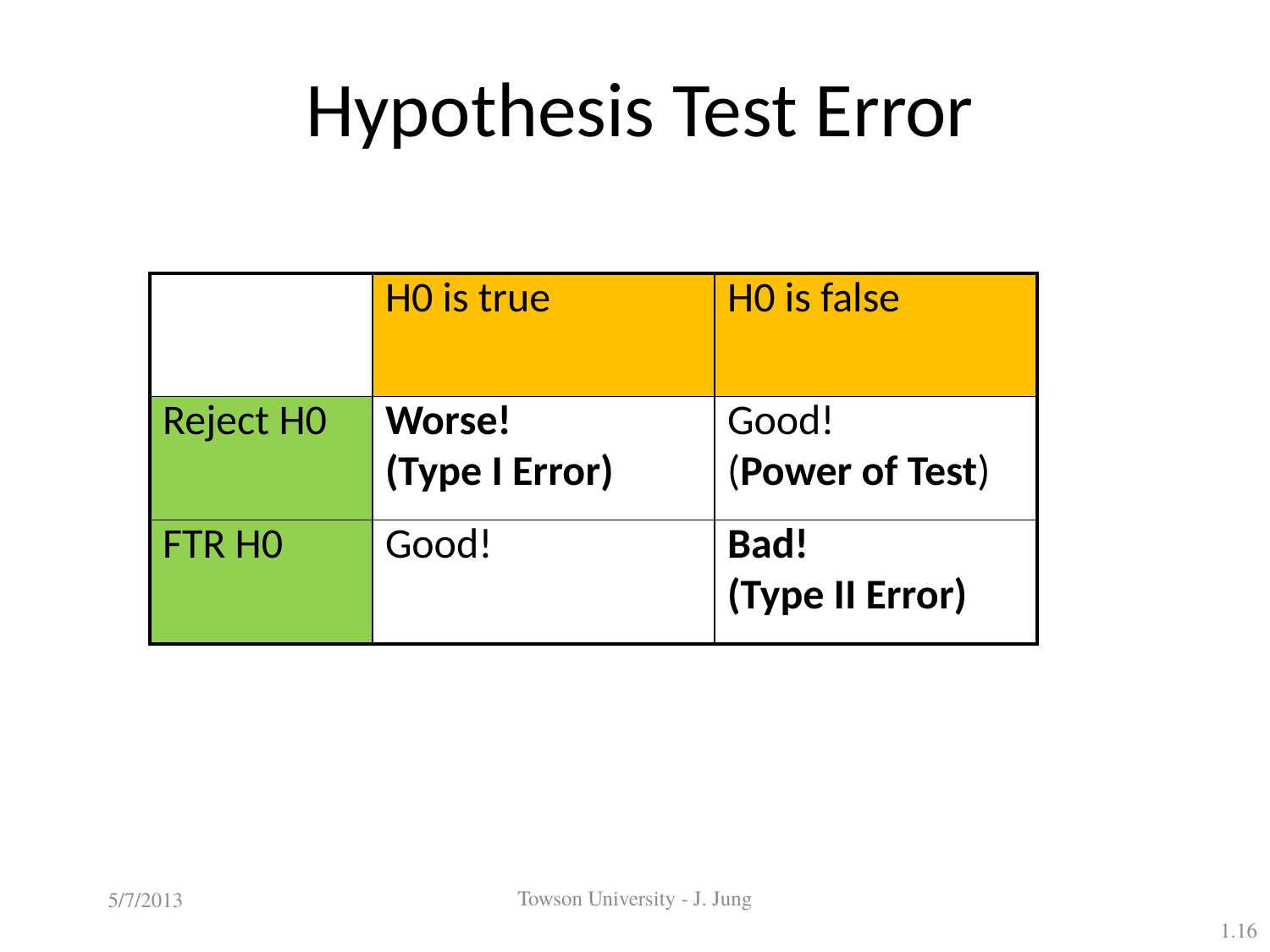

# Hypothesis Test Error
|  | H0 is true | H0 is false |
| --- | --- | --- |
| Reject H0 | Worse! (Type I Error) | Good! (Power of Test) |
| FTR H0 | Good! | Bad! (Type II Error) |
5/7/2013
Towson University - J. Jung
1.16